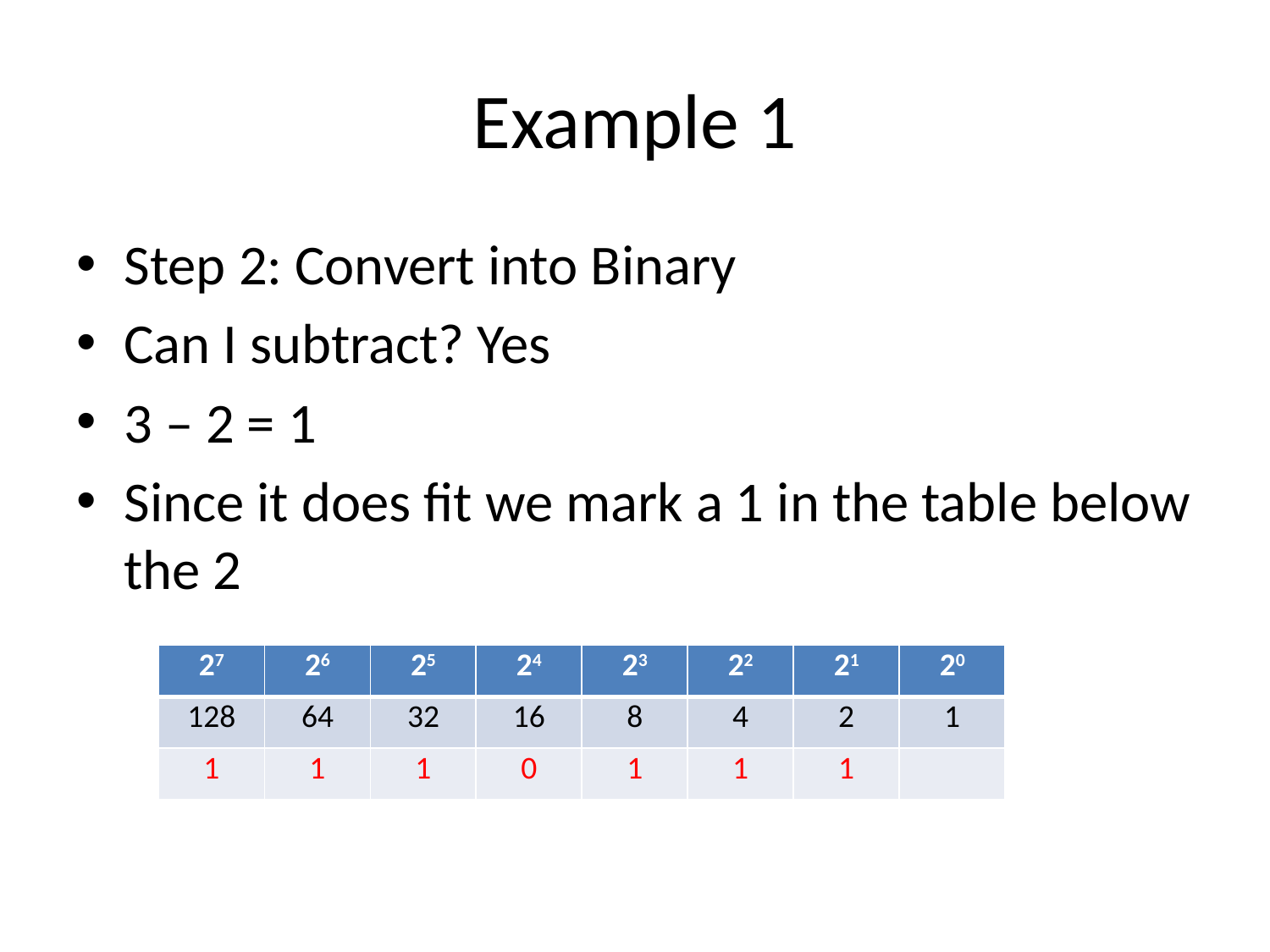

# Example 1
Step 2: Convert into Binary
Can I subtract? Yes
3 – 2 = 1
Since it does fit we mark a 1 in the table below the 2

| 27 | 26 | 25 | 24 | 23 | 22 | 21 | 20 |
| --- | --- | --- | --- | --- | --- | --- | --- |
| 128 | 64 | 32 | 16 | 8 | 4 | 2 | 1 |
| 1 | 1 | 1 | 0 | 1 | 1 | 1 |  |